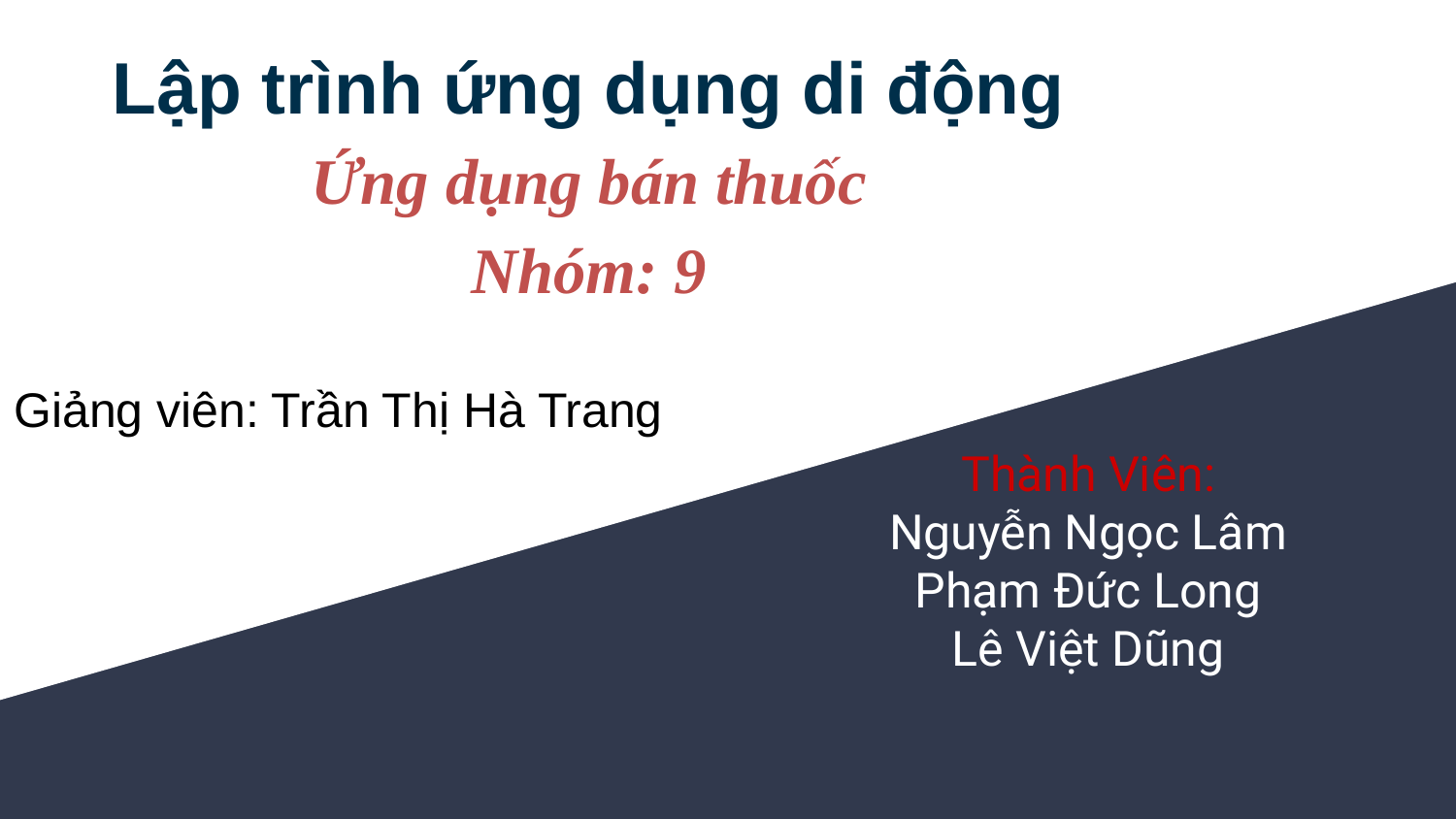

# Lập trình ứng dụng di động
Ứng dụng bán thuốc
Nhóm: 9
Giảng viên: Trần Thị Hà Trang

Thành Viên:
Nguyễn Ngọc Lâm
Phạm Đức Long
Lê Việt Dũng